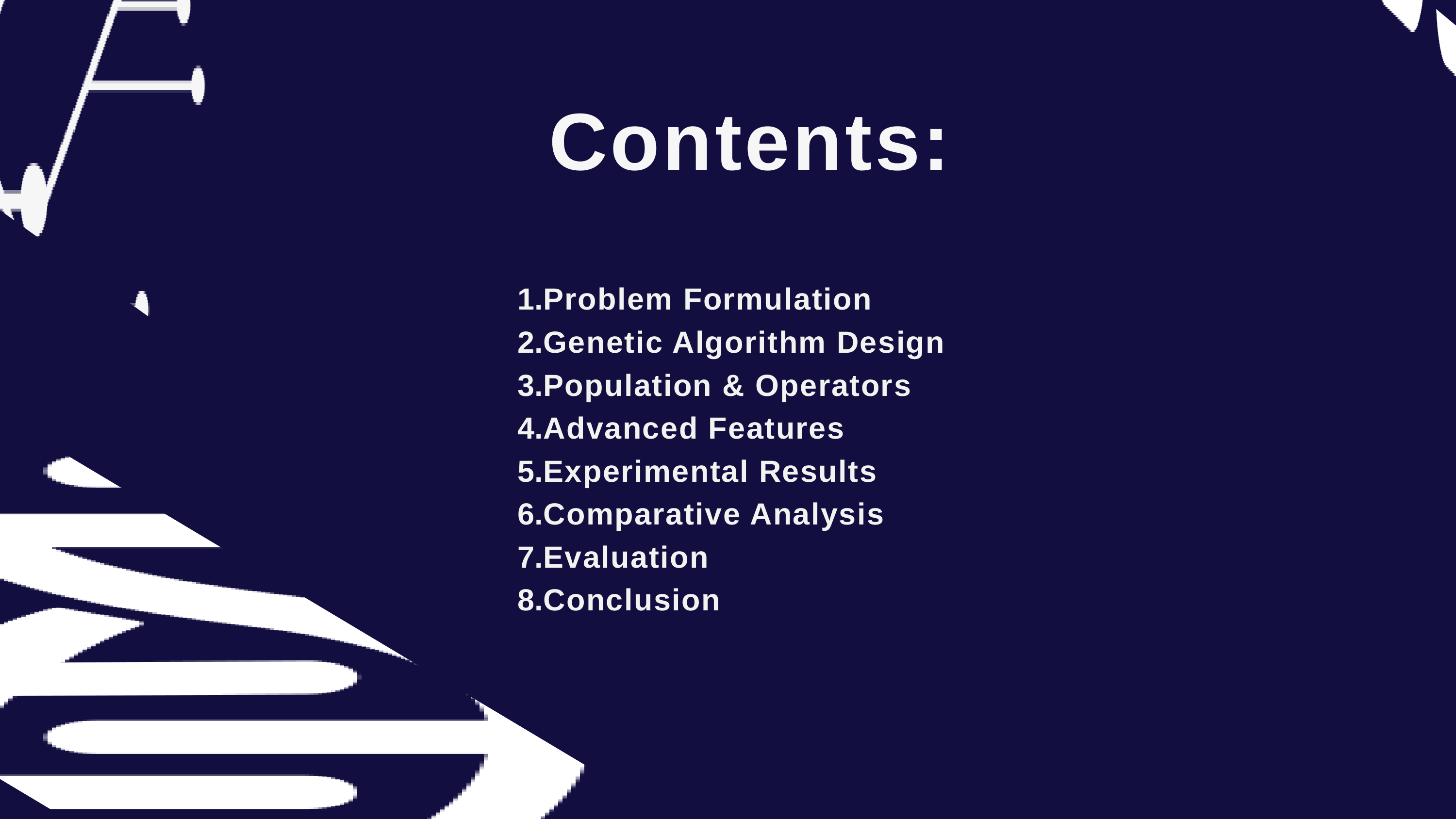

Contents:
Problem Formulation
Genetic Algorithm Design
Population & Operators
Advanced Features
Experimental Results
Comparative Analysis
Evaluation
Conclusion